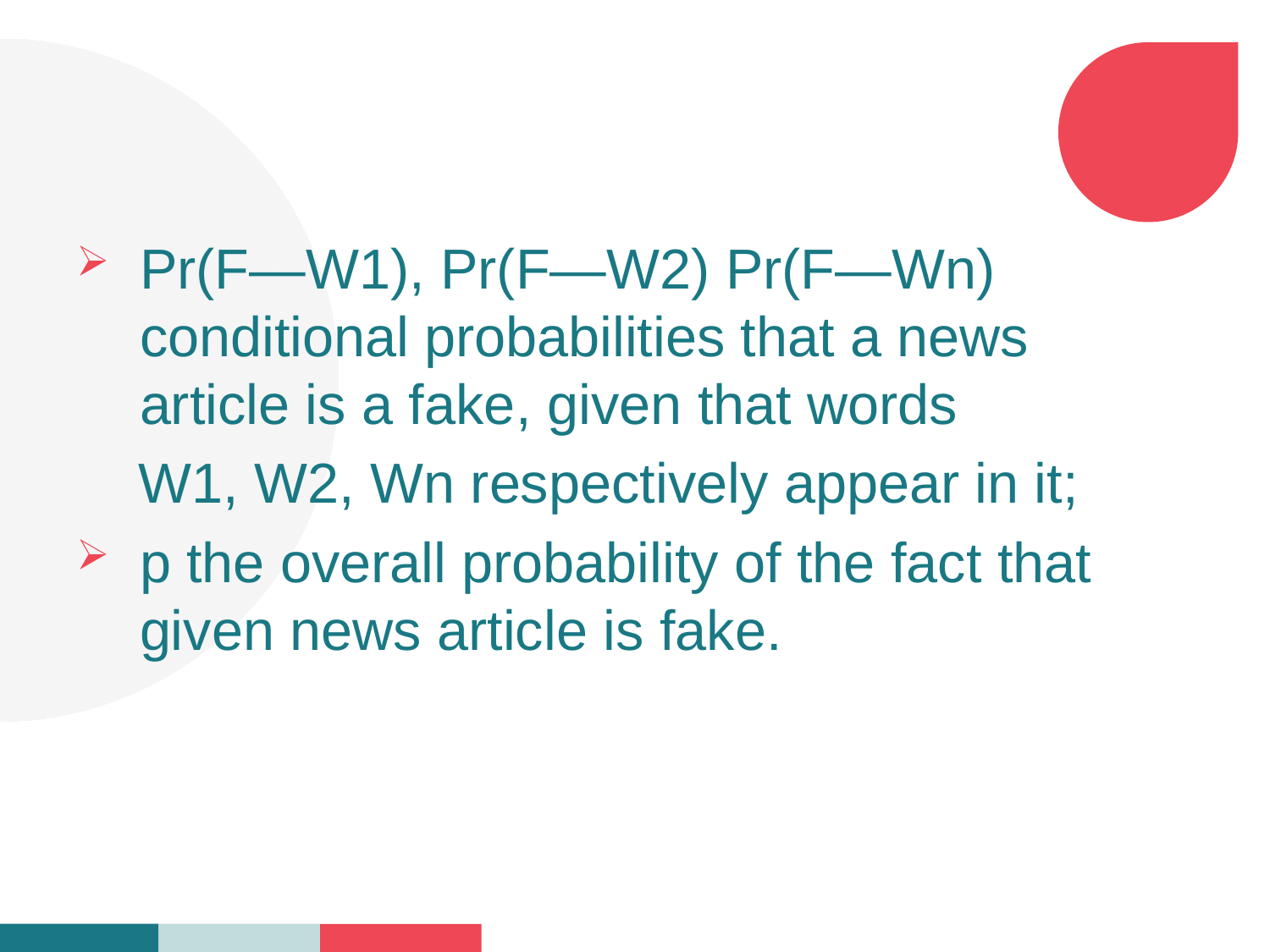

Pr(F—W1), Pr(F—W2) Pr(F—Wn) conditional probabilities that a news article is a fake, given that words
    W1, W2, Wn respectively appear in it;
p the overall probability of the fact that given news article is fake.